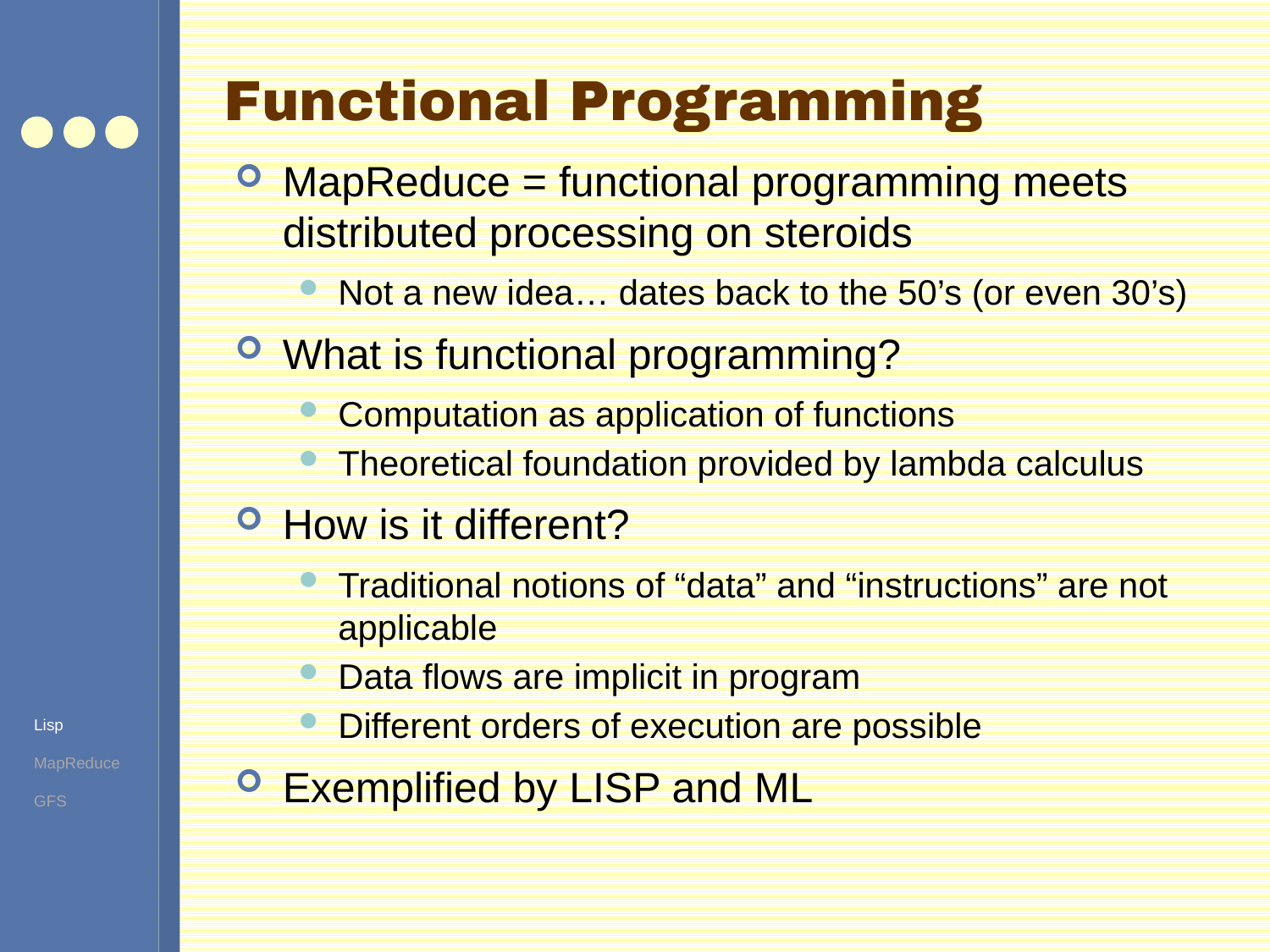

# Functional Programming
MapReduce = functional programming meets distributed processing on steroids
Not a new idea… dates back to the 50’s (or even 30’s)
What is functional programming?
Computation as application of functions
Theoretical foundation provided by lambda calculus
How is it different?
Traditional notions of “data” and “instructions” are not applicable
Data flows are implicit in program
Different orders of execution are possible
Exemplified by LISP and ML

Lisp

MapReduce

GFS